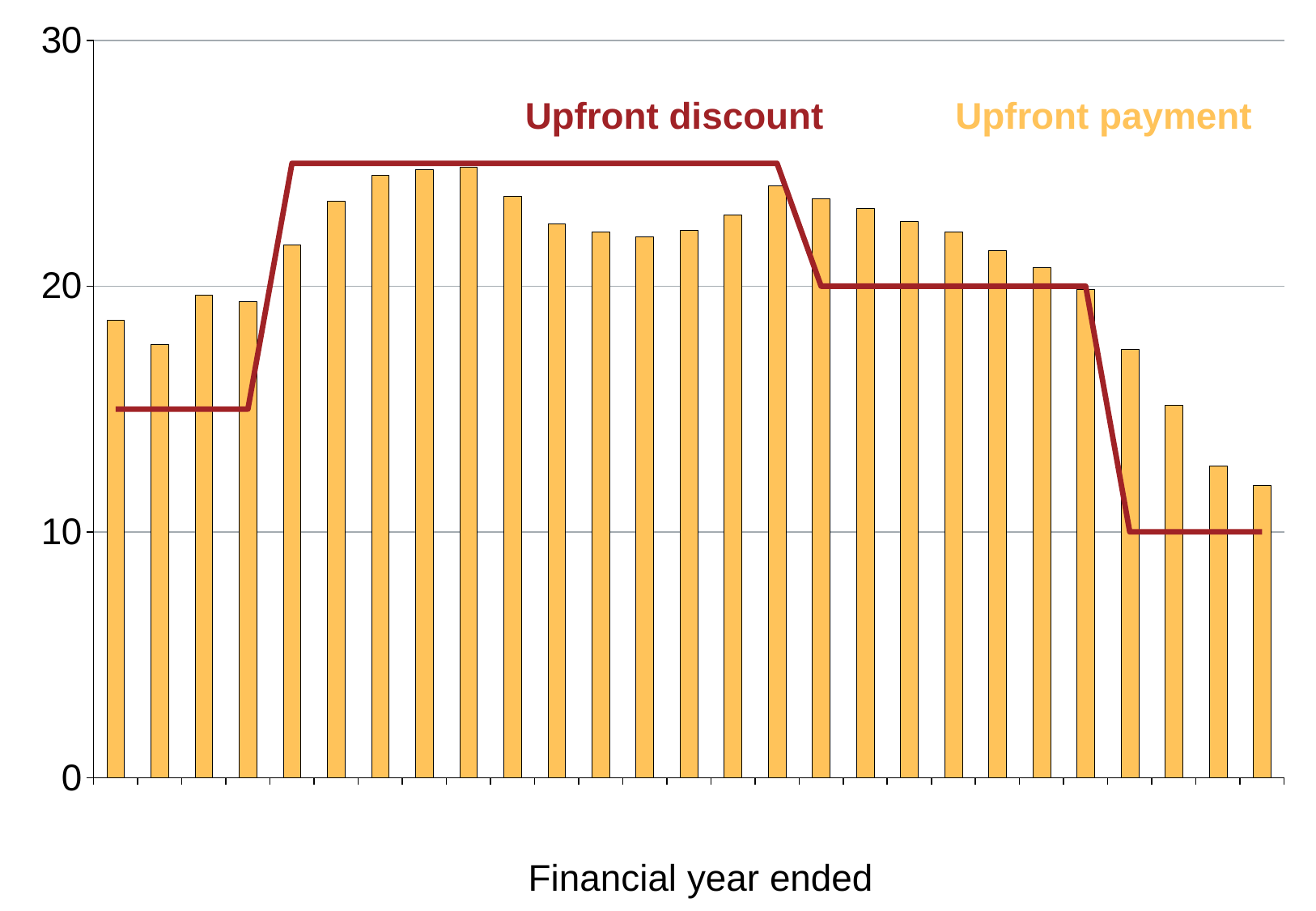

### Chart

| Category | Up-front payments and discount | Discount rate |
|---|---|---|
| 1989.0 | 18.61386138613861 | 15.0 |
| 1990.0 | 17.64705882352941 | 15.0 |
| 1991.0 | 19.64809384164223 | 15.0 |
| 1992.0 | 19.36305732484077 | 15.0 |
| 1993.0 | 21.69117647058824 | 25.0 |
| 1994.0 | 23.4752589182969 | 25.0 |
| 1995.0 | 24.51977401129944 | 25.0 |
| 1996.0 | 24.76489028213166 | 25.0 |
| 1997.0 | 24.85306465155332 | 25.0 |
| 1998.0 | 23.65356622998544 | 25.0 |
| 1999.0 | 22.55541069100391 | 25.0 |
| 2000.0 | 22.20866381940208 | 25.0 |
| 2001.0 | 22.01939532230462 | 25.0 |
| 2002.0 | 22.26394849785408 | 25.0 |
| 2003.0 | 22.91557420031463 | 25.0 |
| 2004.0 | 24.07503908285565 | 25.0 |
| 2005.0 | 23.5640648011782 | 20.0 |
| 2006.0 | 23.15601251676352 | 20.0 |
| 2007.0 | 22.63222632226322 | 20.0 |
| 2008.0 | 22.22642938280952 | 20.0 |
| 2009.0 | 21.46086956521739 | 20.0 |
| 2010.0 | 20.75835475578407 | 20.0 |
| 2011.0 | 19.86674742580254 | 20.0 |
| 2012.0 | 17.44410709356887 | 10.0 |
| 2013.0 | 15.17078916372203 | 10.0 |
| 2014.0 | 12.6709324 | 10.0 |
| 2015.0 | 11.9097619 | 10.0 |
Upfront discount
Upfront payment
Financial year ended
Update with unit record data with 2014